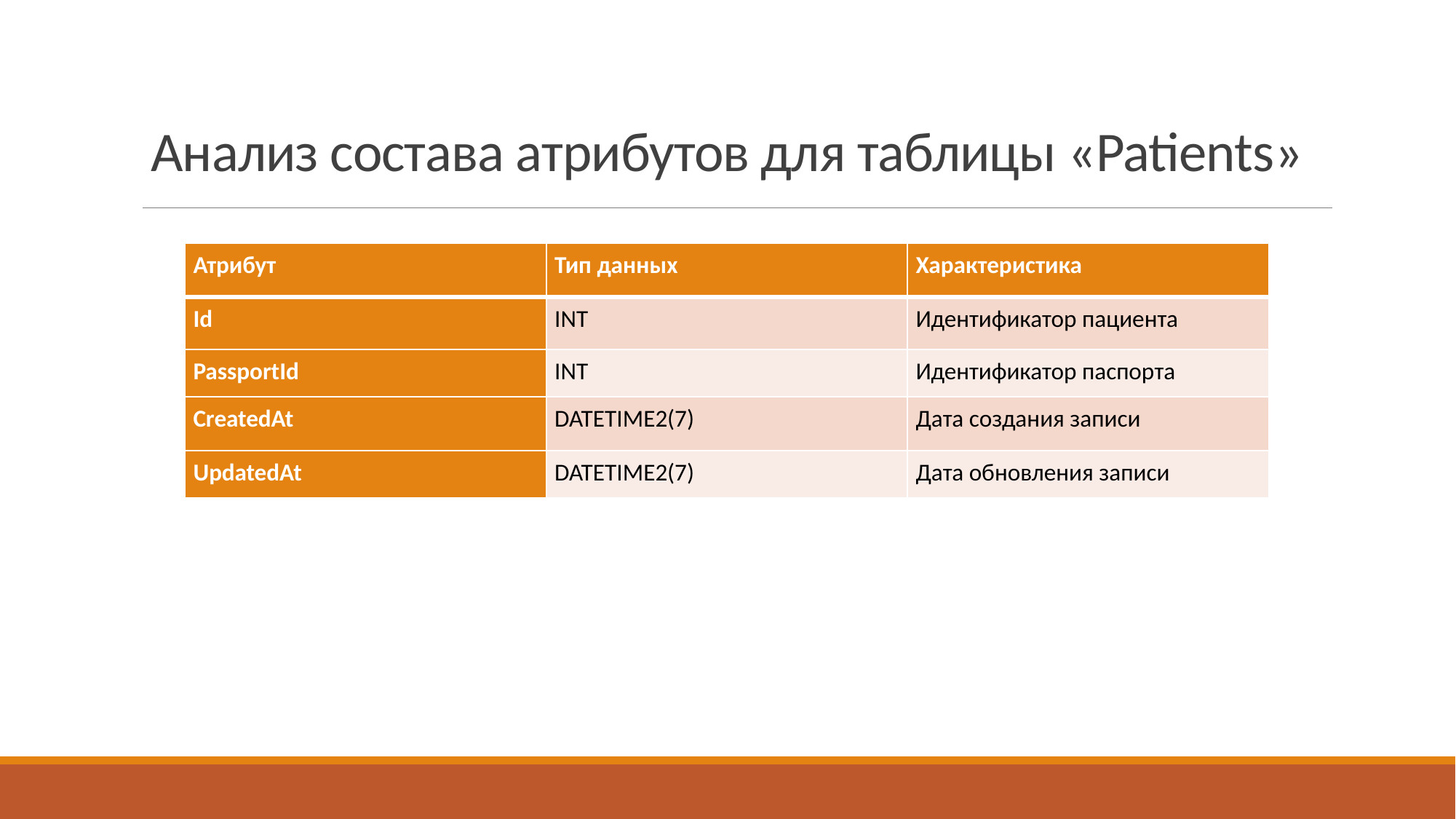

# Анализ состава атрибутов для таблицы «Patients»
| Атрибут | Тип данных | Характеристика |
| --- | --- | --- |
| Id | INT | Идентификатор пациента |
| PassportId | INT | Идентификатор паспорта |
| CreatedAt | DATETIME2(7) | Дата создания записи |
| UpdatedAt | DATETIME2(7) | Дата обновления записи |